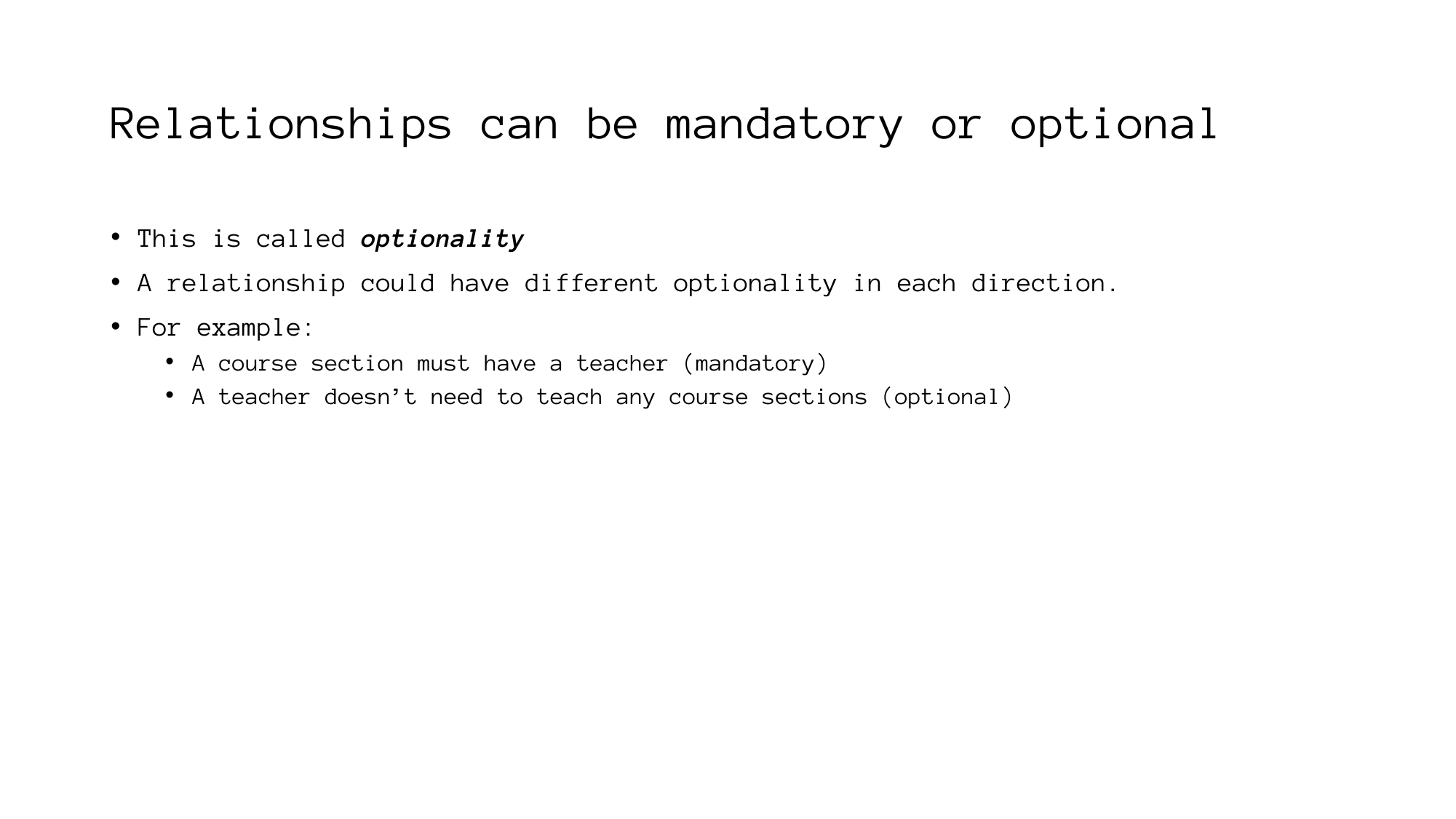

# Relationships can be mandatory or optional
This is called optionality
A relationship could have different optionality in each direction.
For example:
A course section must have a teacher (mandatory)
A teacher doesn’t need to teach any course sections (optional)